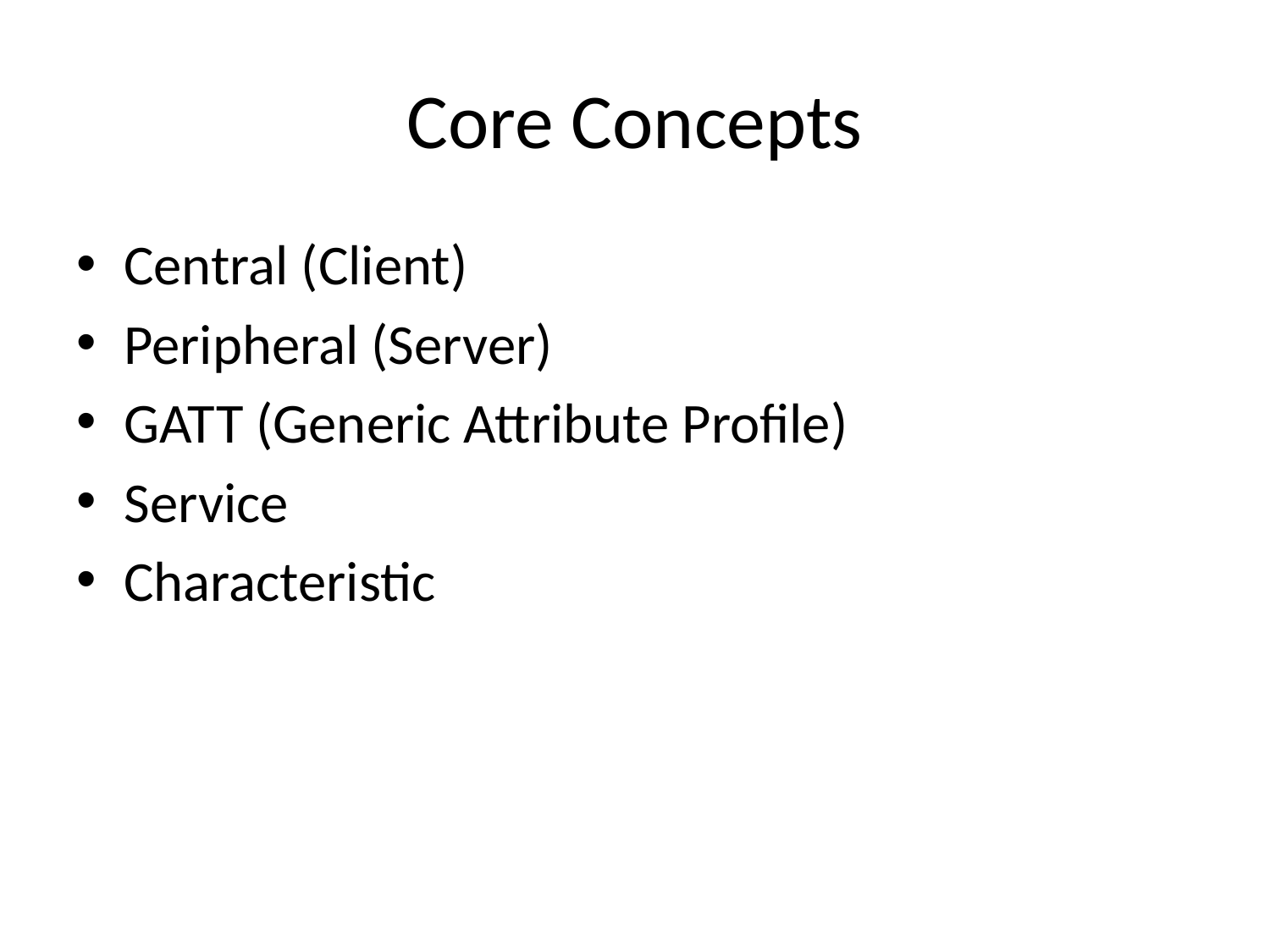

# Core Concepts
Central (Client)
Peripheral (Server)
GATT (Generic Attribute Profile)
Service
Characteristic